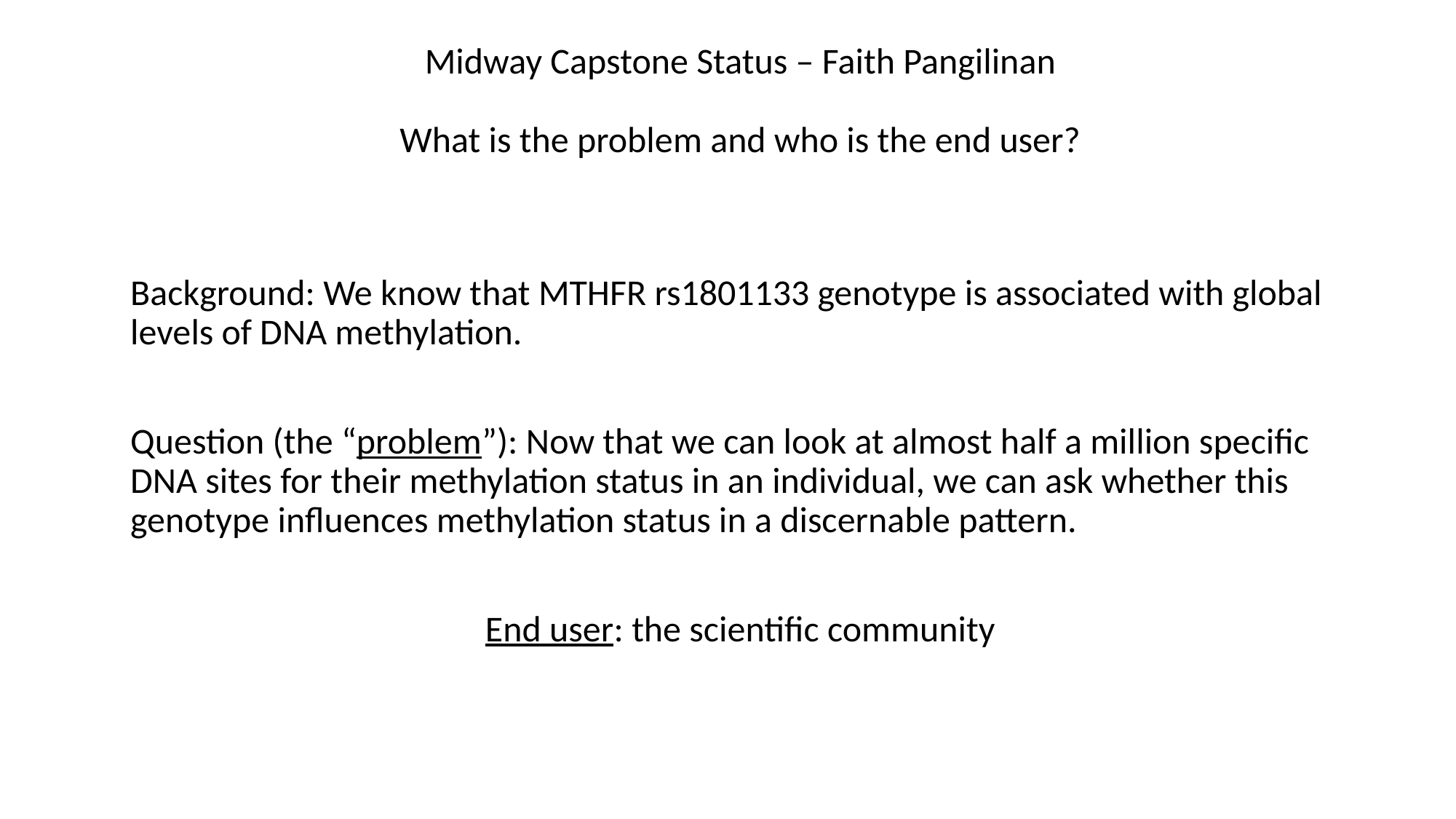

# Midway Capstone Status – Faith Pangilinan What is the problem and who is the end user?
Background: We know that MTHFR rs1801133 genotype is associated with global levels of DNA methylation.

Question (the “problem”): Now that we can look at almost half a million specific DNA sites for their methylation status in an individual, we can ask whether this genotype influences methylation status in a discernable pattern.

End user: the scientific community